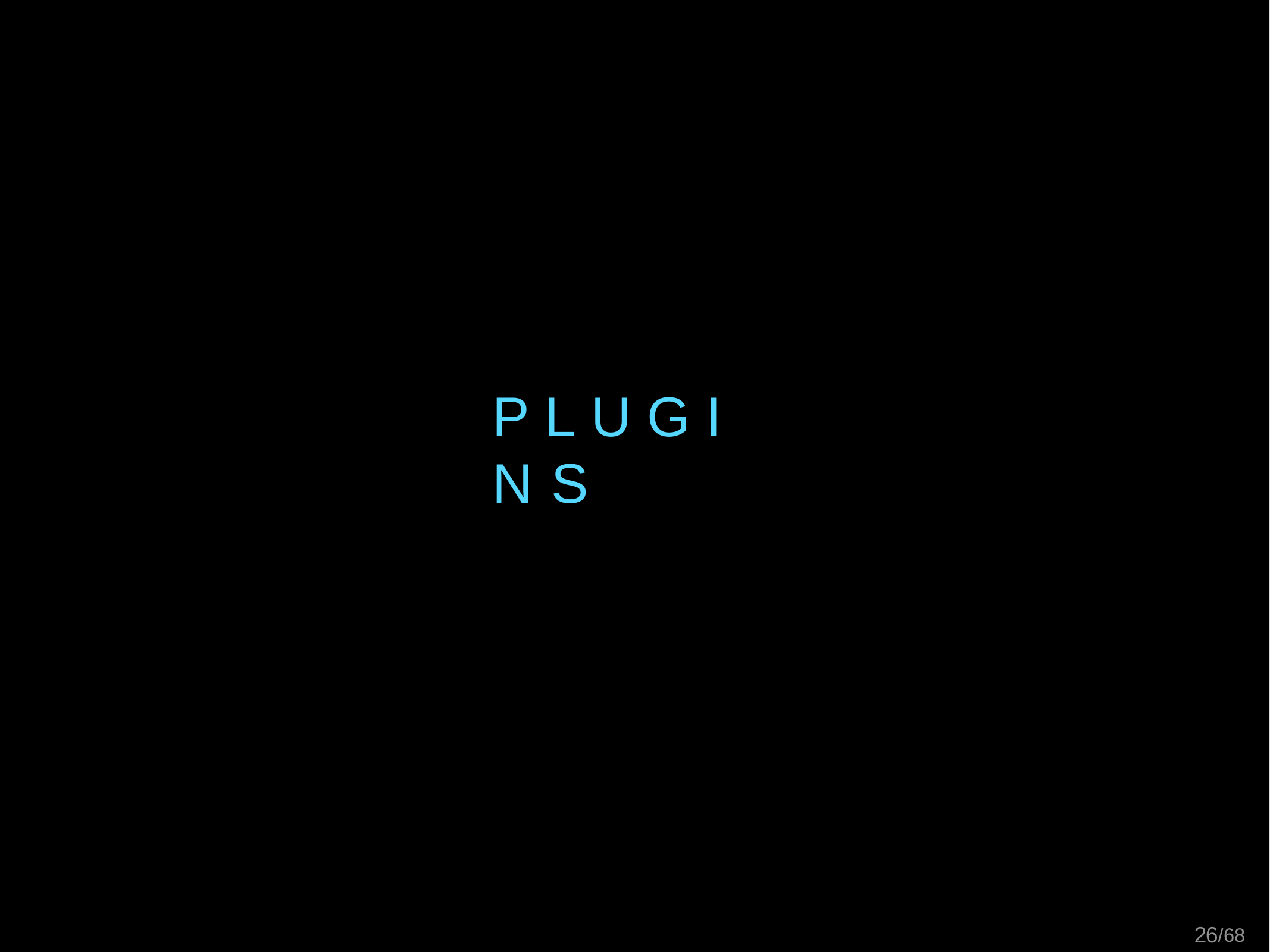

# P L U G I N S
26/68